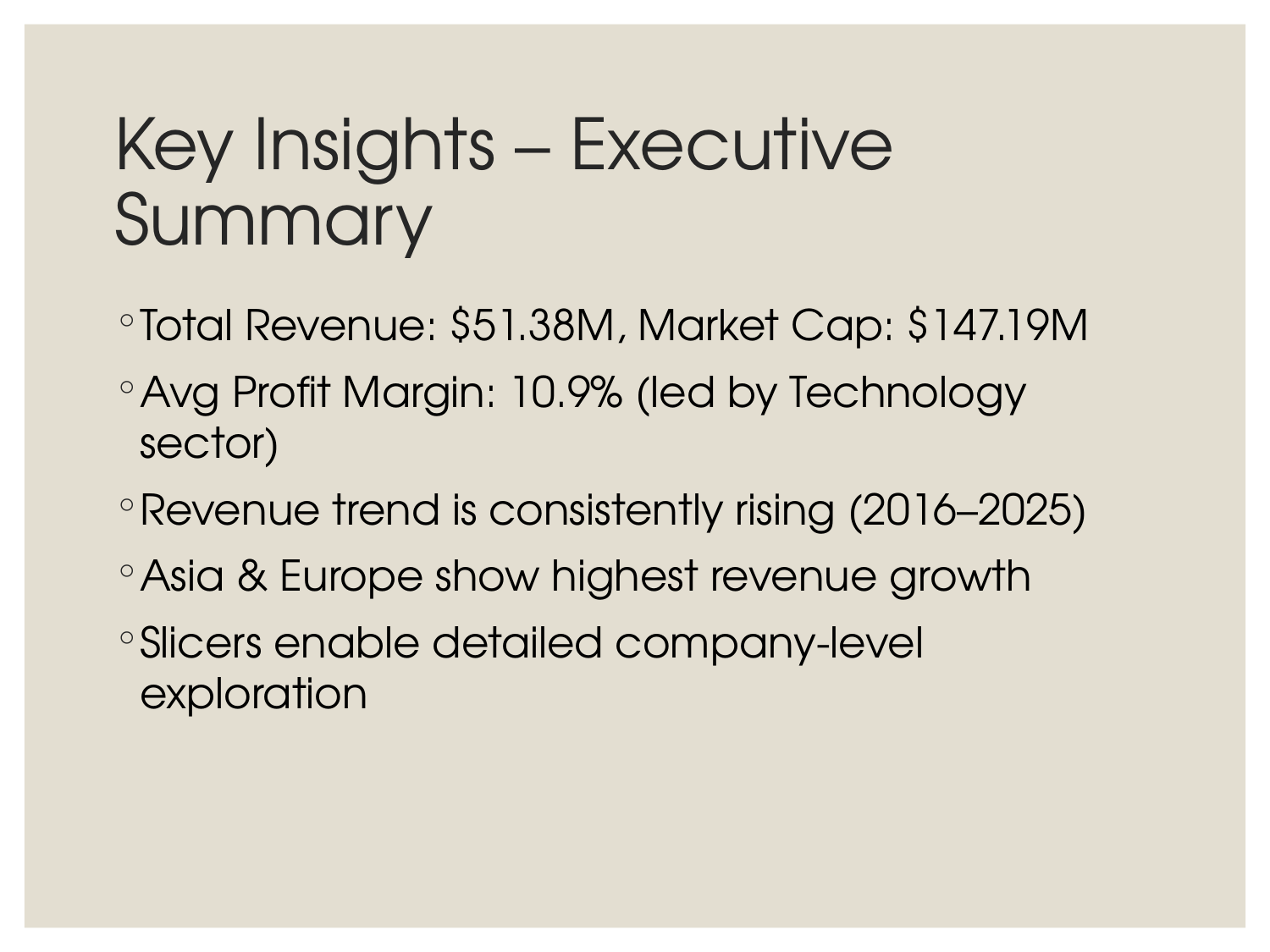

# Key Insights – Executive Summary
Total Revenue: $51.38M, Market Cap: $147.19M
Avg Profit Margin: 10.9% (led by Technology sector)
Revenue trend is consistently rising (2016–2025)
Asia & Europe show highest revenue growth
Slicers enable detailed company-level exploration